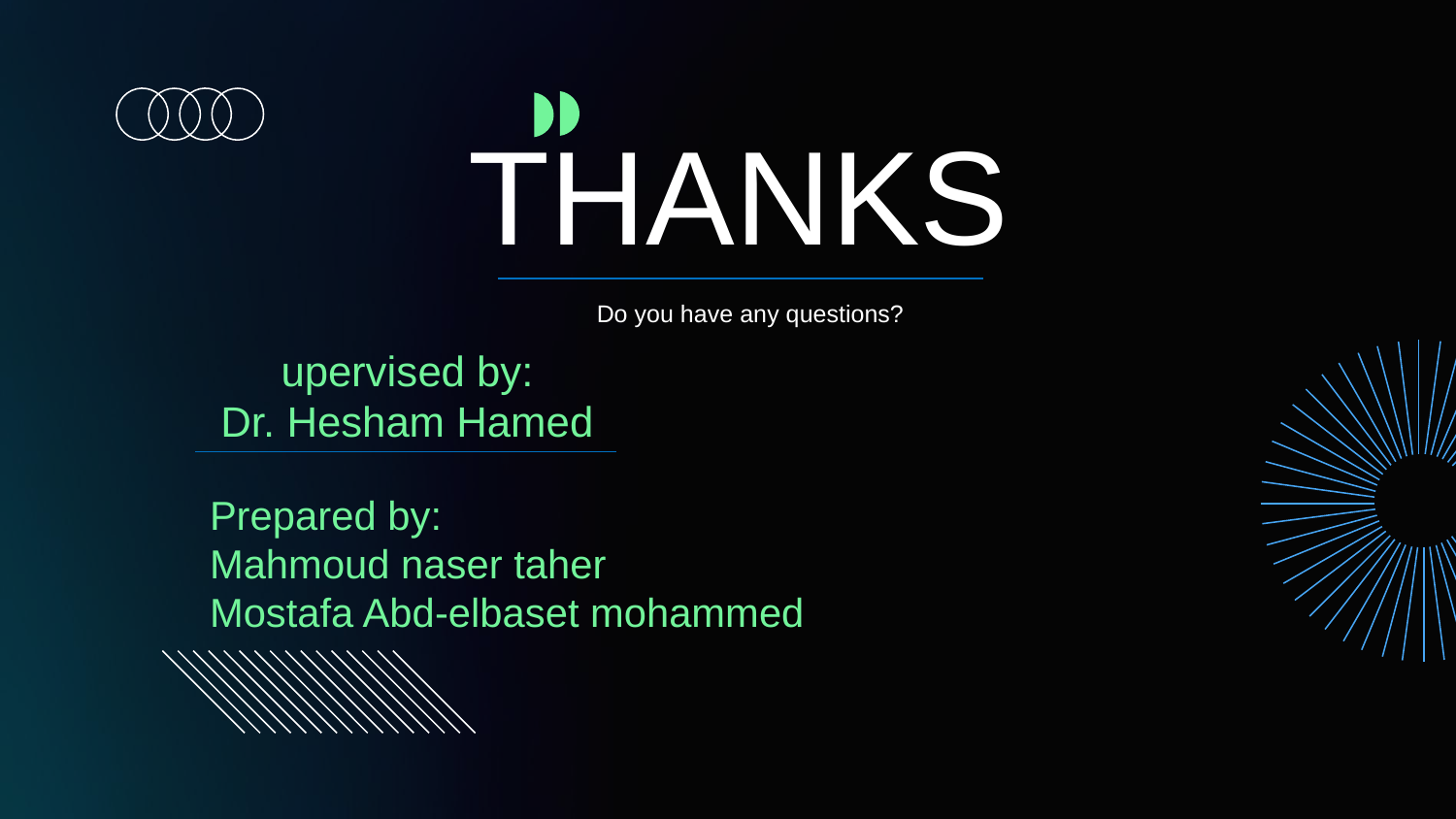

THANKS

Do you have any questions?
# upervised by: Dr. Hesham Hamed
Prepared by:
Mahmoud naser taher
Mostafa Abd-elbaset mohammed